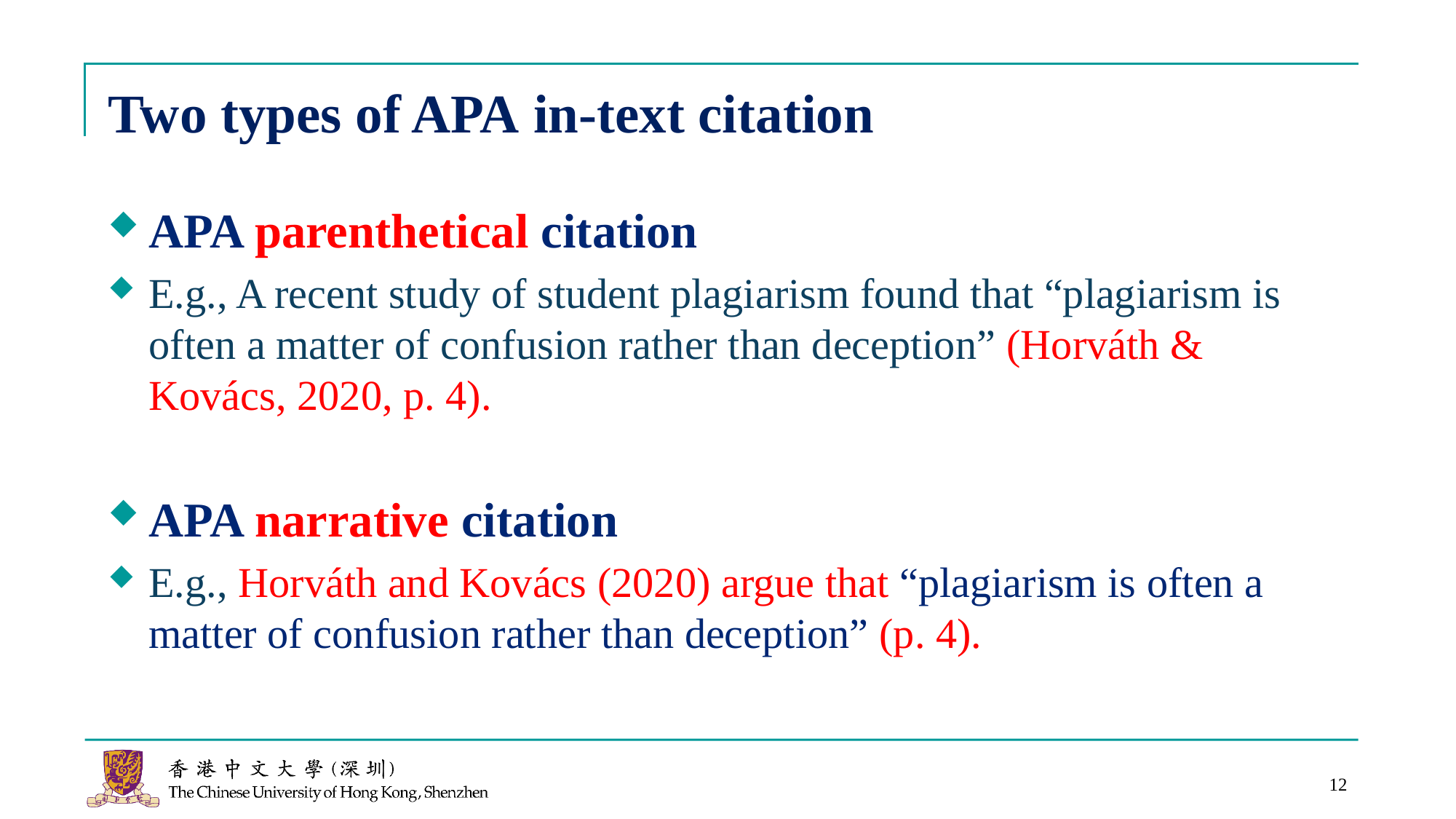

# Two types of APA in-text citation
APA parenthetical citation
E.g., A recent study of student plagiarism found that “plagiarism is often a matter of confusion rather than deception” (Horváth & Kovács, 2020, p. 4).

APA narrative citation
E.g., Horváth and Kovács (2020) argue that “plagiarism is often a matter of confusion rather than deception” (p. 4).
12